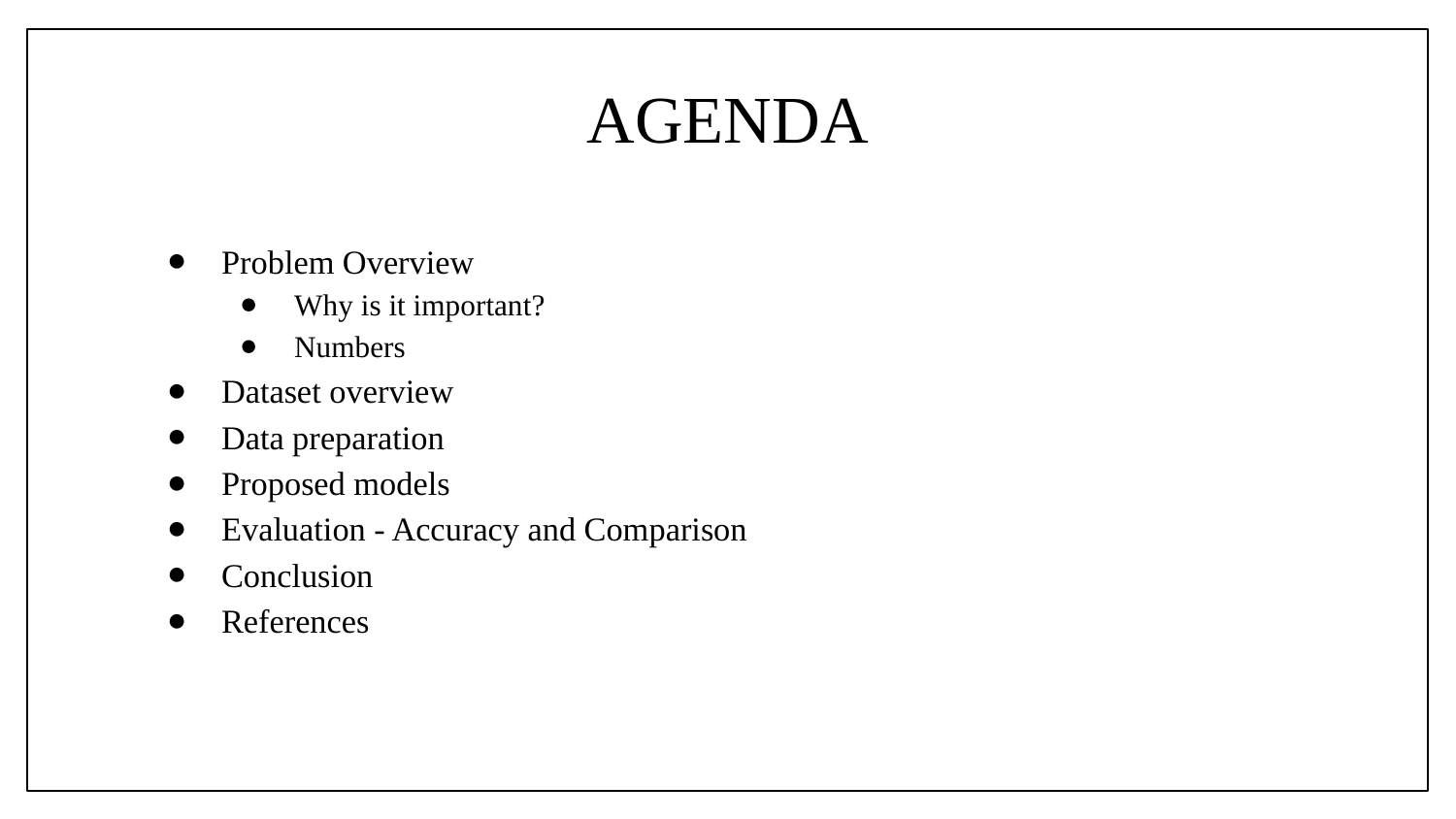

# AGENDA
Problem Overview
Why is it important?
Numbers
Dataset overview
Data preparation
Proposed models
Evaluation - Accuracy and Comparison
Conclusion
References